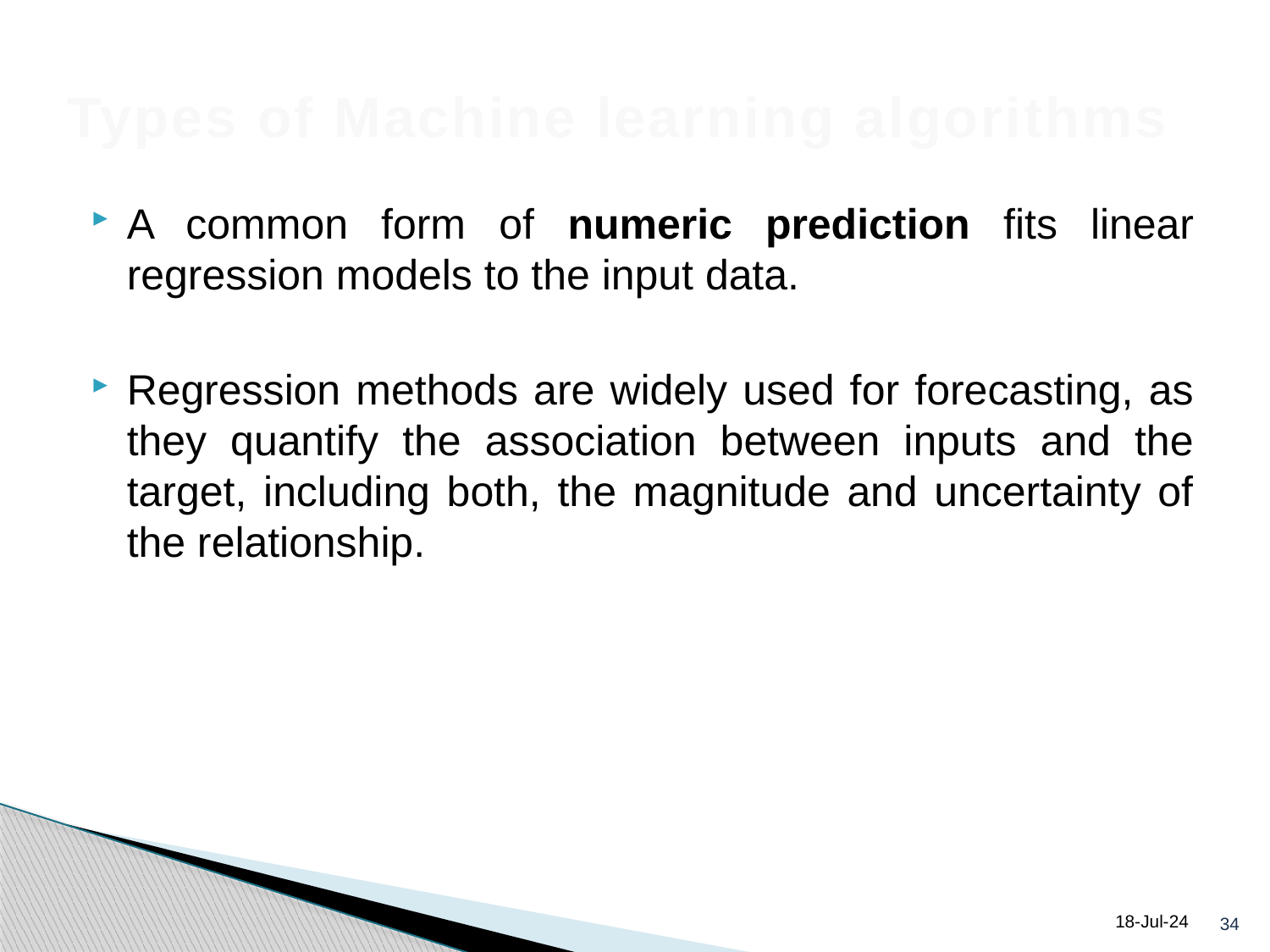

# Types of Machine learning algorithms
A common form of numeric prediction fits linear regression models to the input data.

Regression methods are widely used for forecasting, as they quantify the association between inputs and the target, including both, the magnitude and uncertainty of the relationship.
34
18-Jul-24